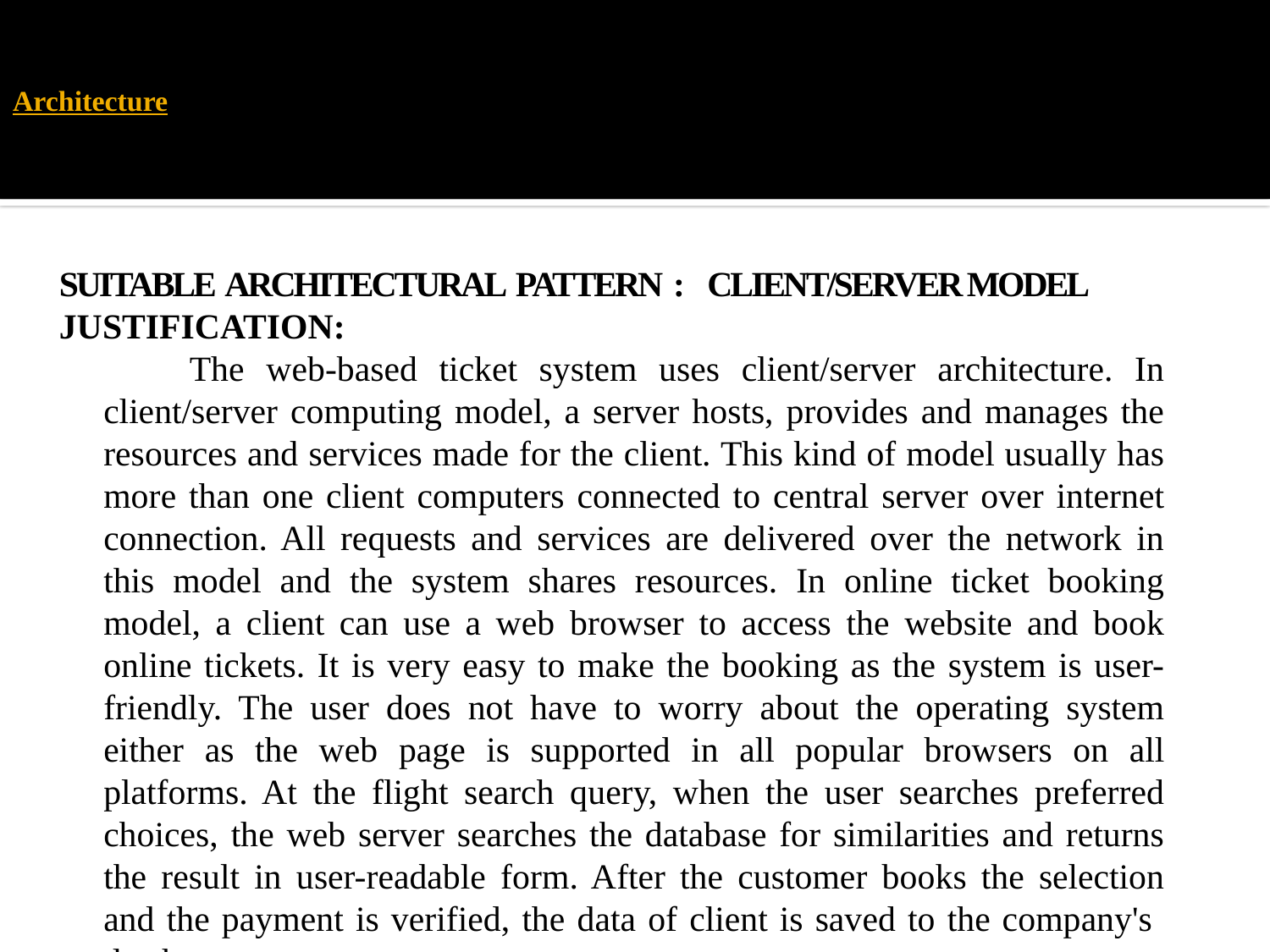

# Architecture

SUITABLE  ARCHITECTURAL  PATTERN  :    CLIENT/SERVER MODEL
JUSTIFICATION:
      The web-based ticket system uses client/server architecture. In client/server computing model, a server hosts, provides and manages the resources and services made for the client. This kind of model usually has more than one client computers connected to central server over internet connection. All requests and services are delivered over the network in this model and the system shares resources. In online ticket booking model, a client can use a web browser to access the website and book online tickets. It is very easy to make the booking as the system is user-friendly. The user does not have to worry about the operating system either as the web page is supported in all popular browsers on all platforms. At the flight search query, when the user searches preferred choices, the web server searches the database for similarities and returns the result in user-readable form. After the customer books the selection and the payment is verified, the data of client is saved to the company's  database.